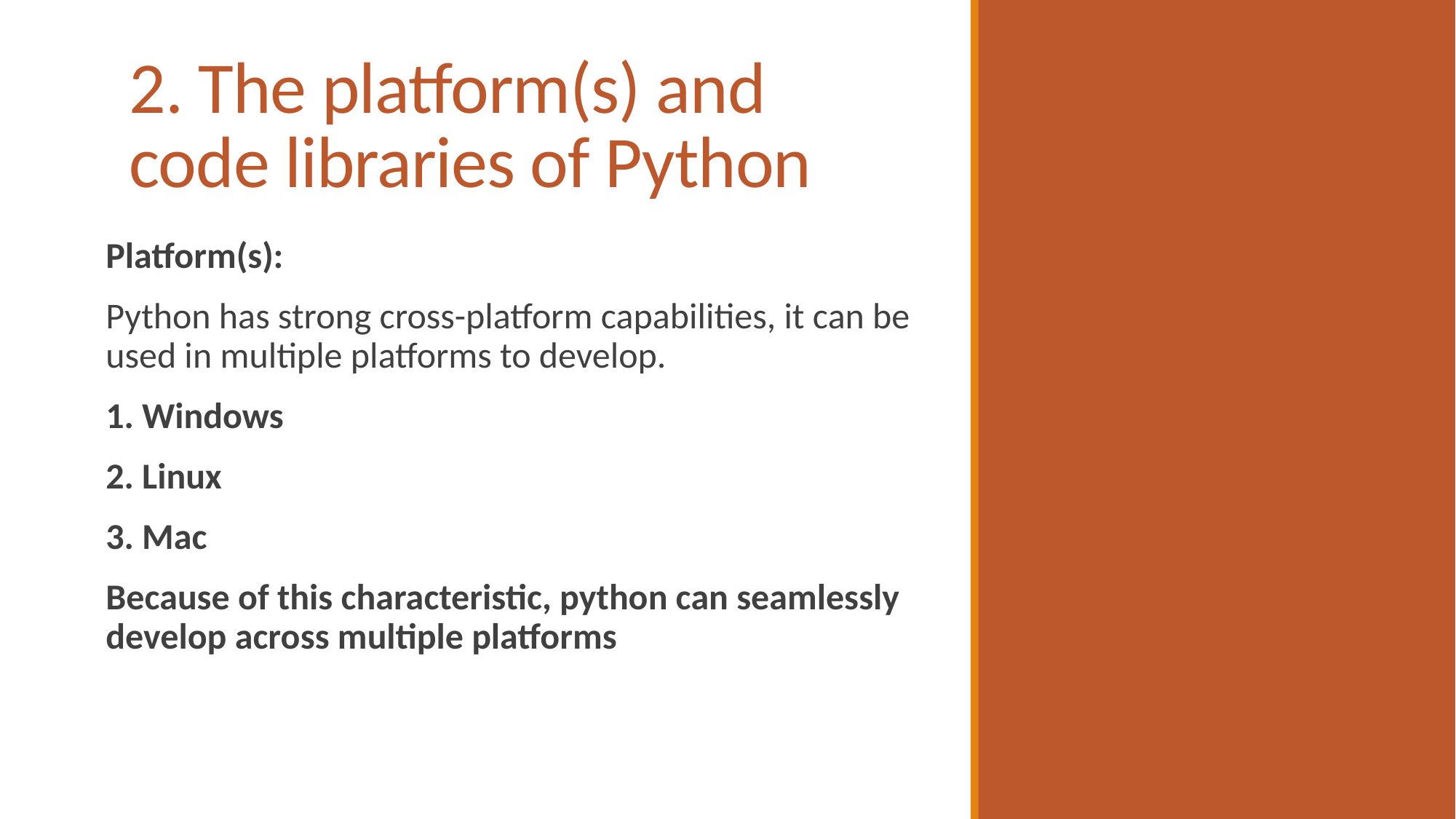

# 2. The platform(s) and code libraries of Python
Platform(s):
Python has strong cross-platform capabilities, it can be used in multiple platforms to develop.
1. Windows
2. Linux
3. Mac
Because of this characteristic, python can seamlessly develop across multiple platforms